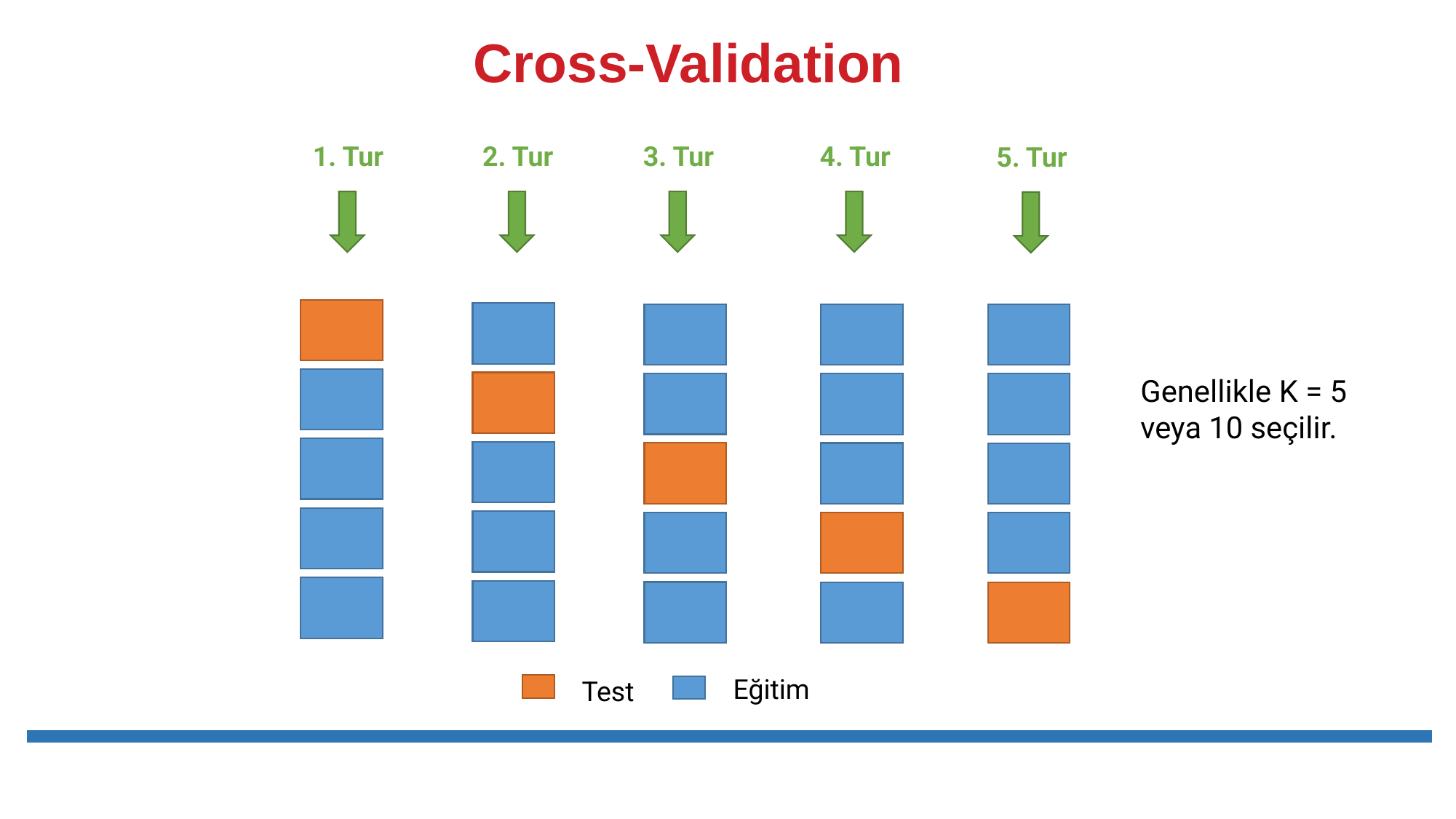

# Cross-Validation
2. Tur
3. Tur
4. Tur
1. Tur
5. Tur

Genellikle K = 5 veya 10 seçilir.

Eğitim
Test